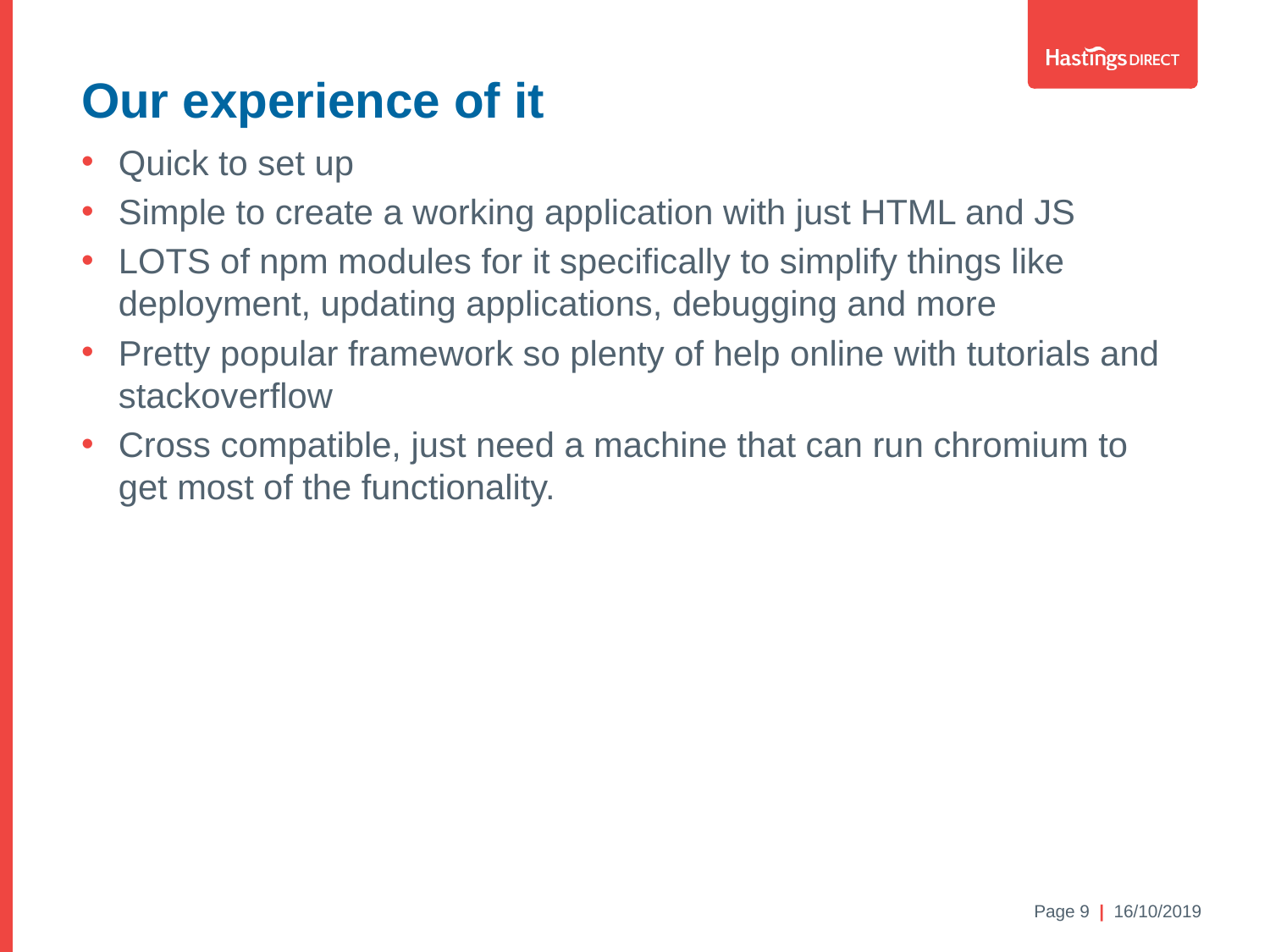

Our experience of it
Quick to set up
Simple to create a working application with just HTML and JS
LOTS of npm modules for it specifically to simplify things like deployment, updating applications, debugging and more
Pretty popular framework so plenty of help online with tutorials and stackoverflow
Cross compatible, just need a machine that can run chromium to get most of the functionality.